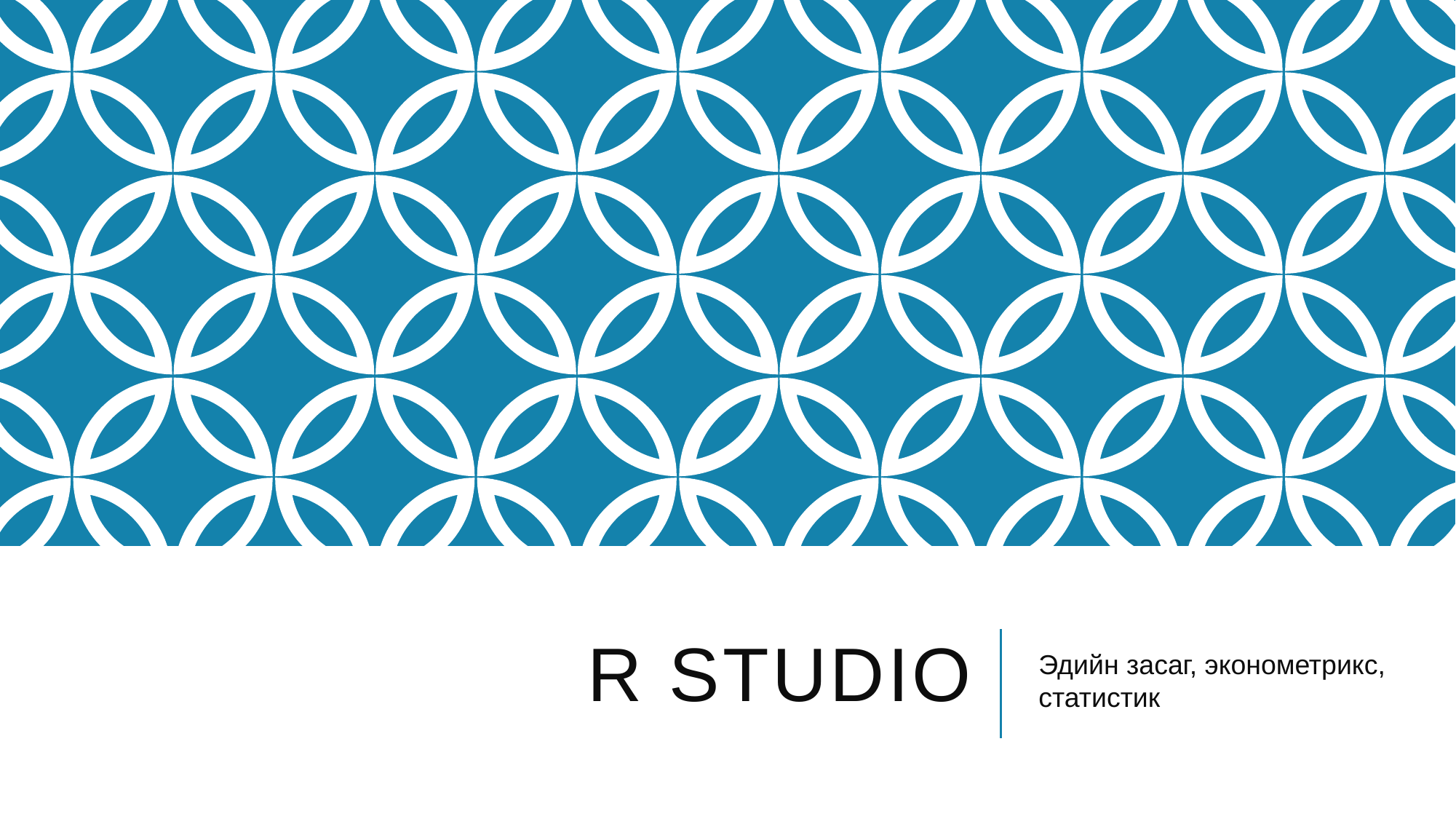

# R studio
Эдийн засаг, эконометрикс, статистик